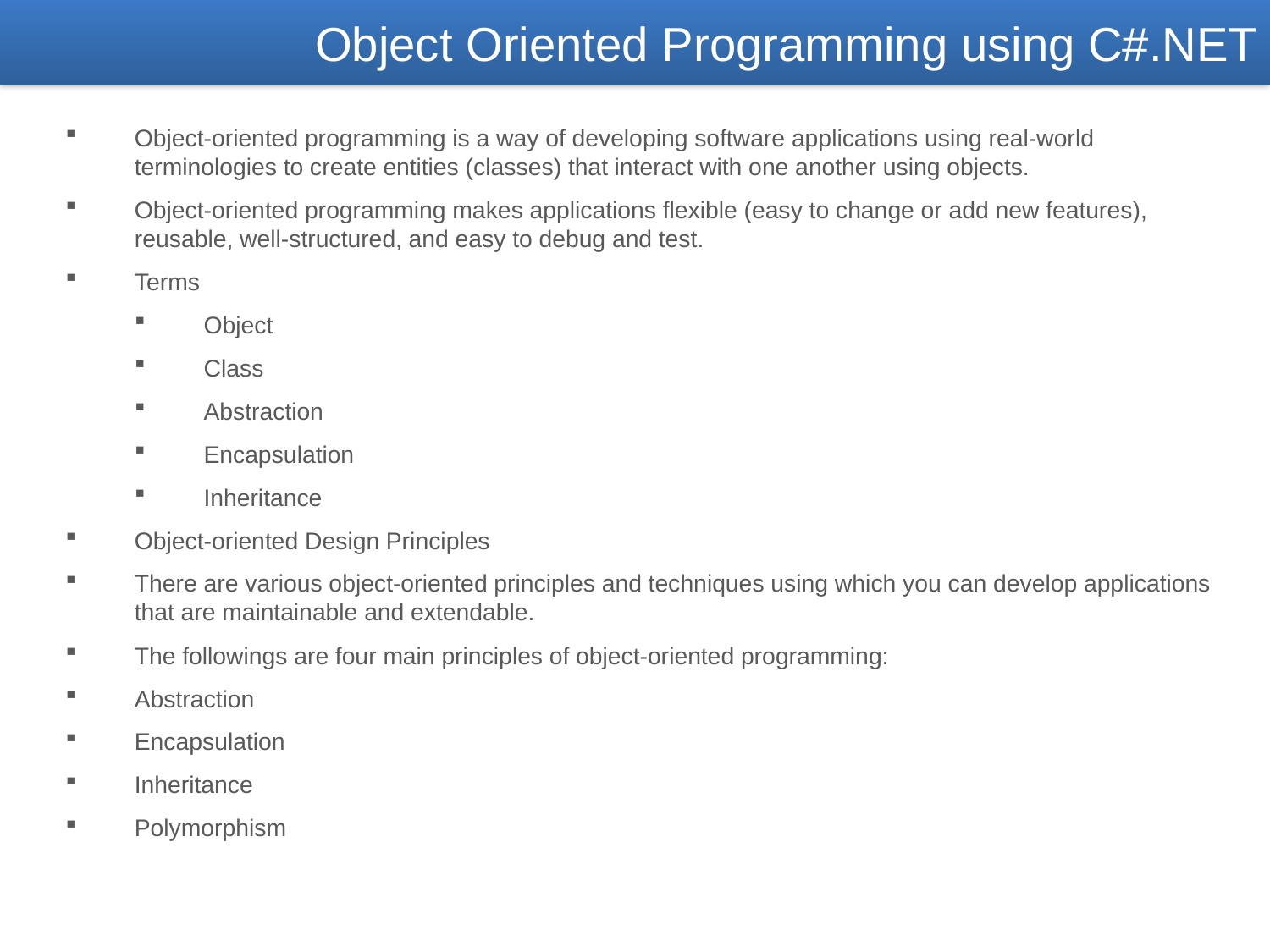

Object Oriented Programming using C#.NET
Object-oriented programming is a way of developing software applications using real-world terminologies to create entities (classes) that interact with one another using objects.
Object-oriented programming makes applications flexible (easy to change or add new features), reusable, well-structured, and easy to debug and test.
Terms
Object
Class
Abstraction
Encapsulation
Inheritance
Object-oriented Design Principles
There are various object-oriented principles and techniques using which you can develop applications that are maintainable and extendable.
The followings are four main principles of object-oriented programming:
Abstraction
Encapsulation
Inheritance
Polymorphism